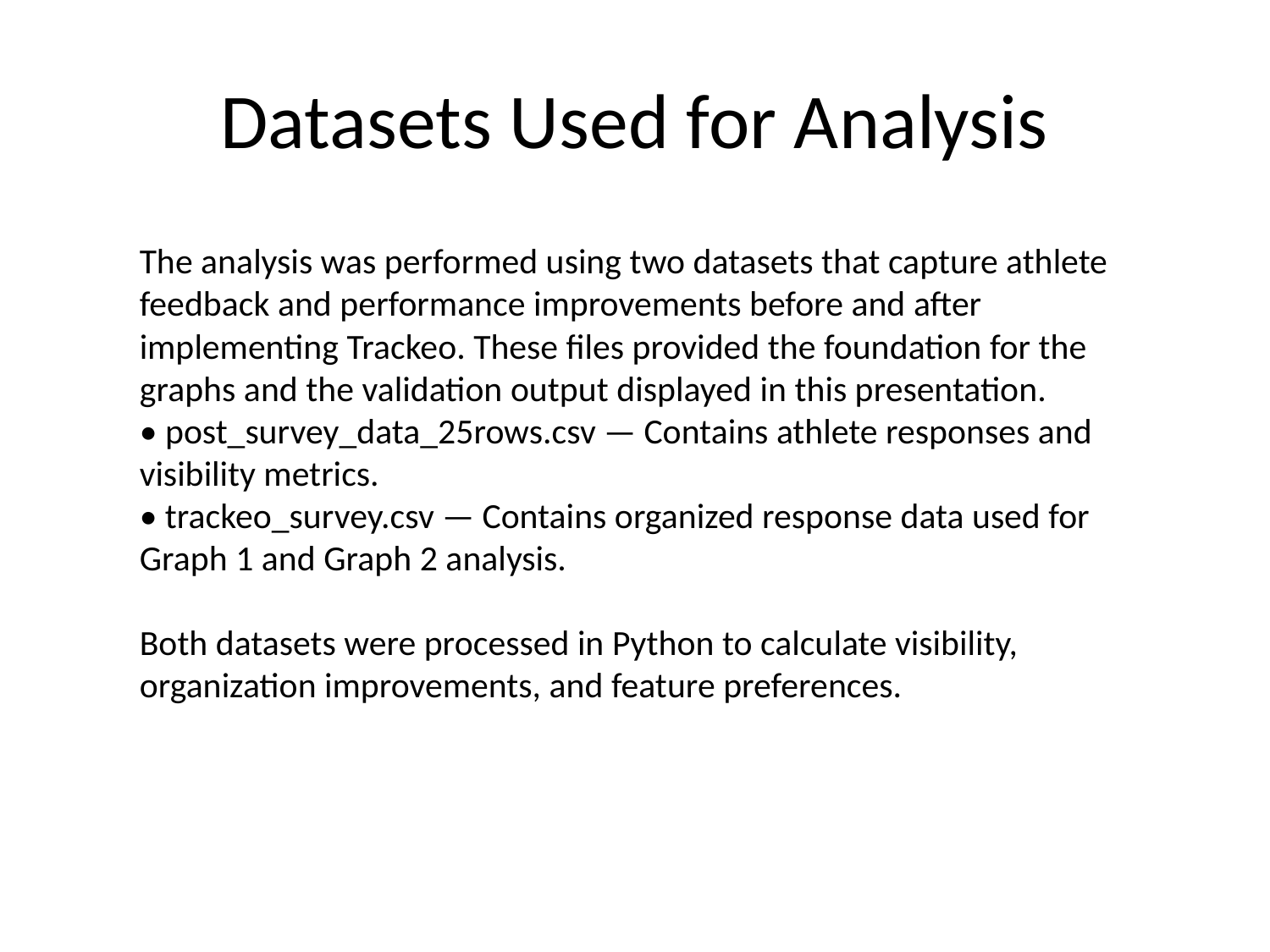

# Datasets Used for Analysis

The analysis was performed using two datasets that capture athlete feedback and performance improvements before and after implementing Trackeo. These files provided the foundation for the graphs and the validation output displayed in this presentation.
• post_survey_data_25rows.csv — Contains athlete responses and visibility metrics.
• trackeo_survey.csv — Contains organized response data used for Graph 1 and Graph 2 analysis.
Both datasets were processed in Python to calculate visibility, organization improvements, and feature preferences.